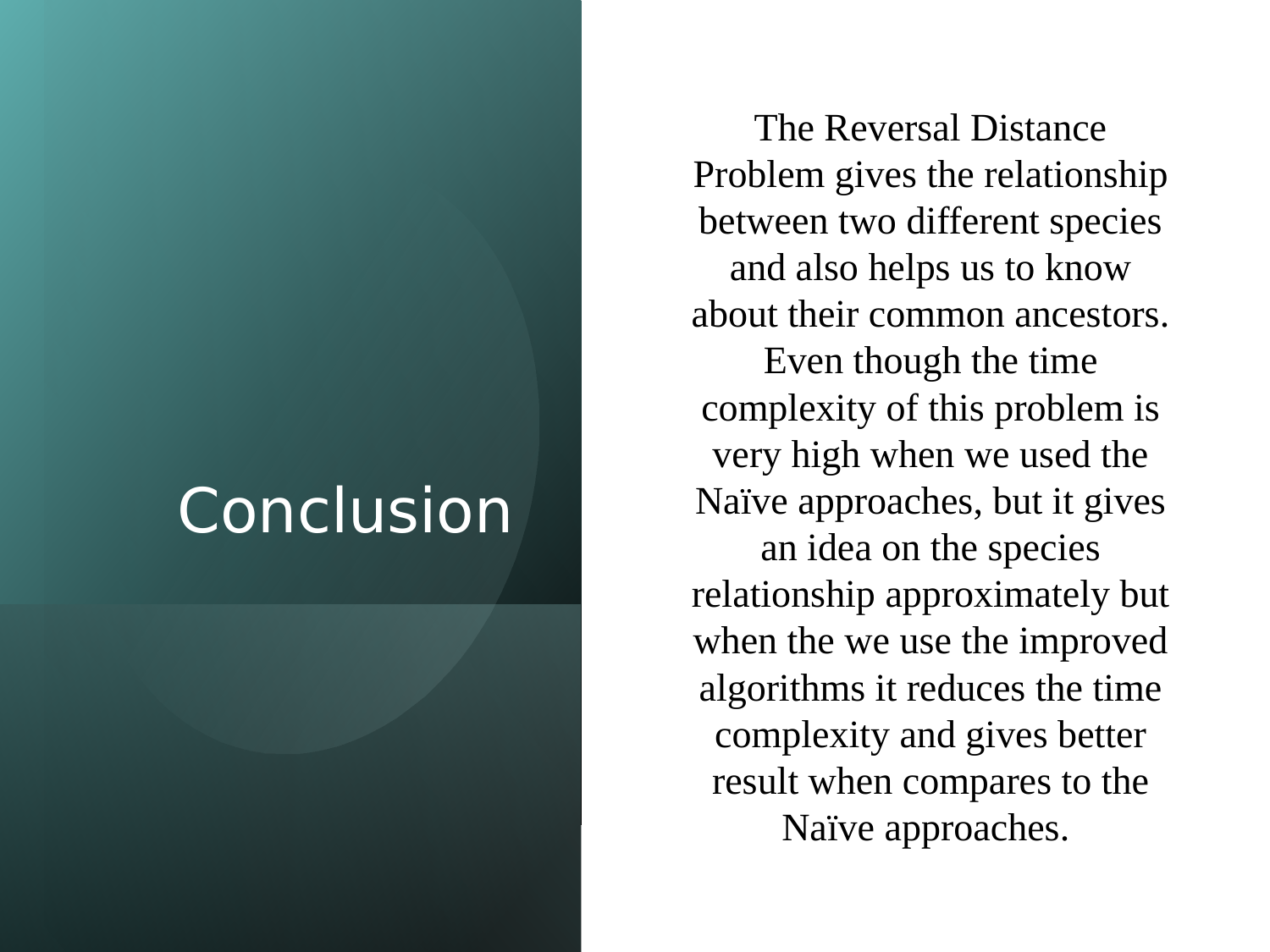

# Conclusion
The Reversal Distance Problem gives the relationship between two different species and also helps us to know about their common ancestors. Even though the time complexity of this problem is very high when we used the Naïve approaches, but it gives an idea on the species relationship approximately but when the we use the improved algorithms it reduces the time complexity and gives better result when compares to the Naïve approaches.